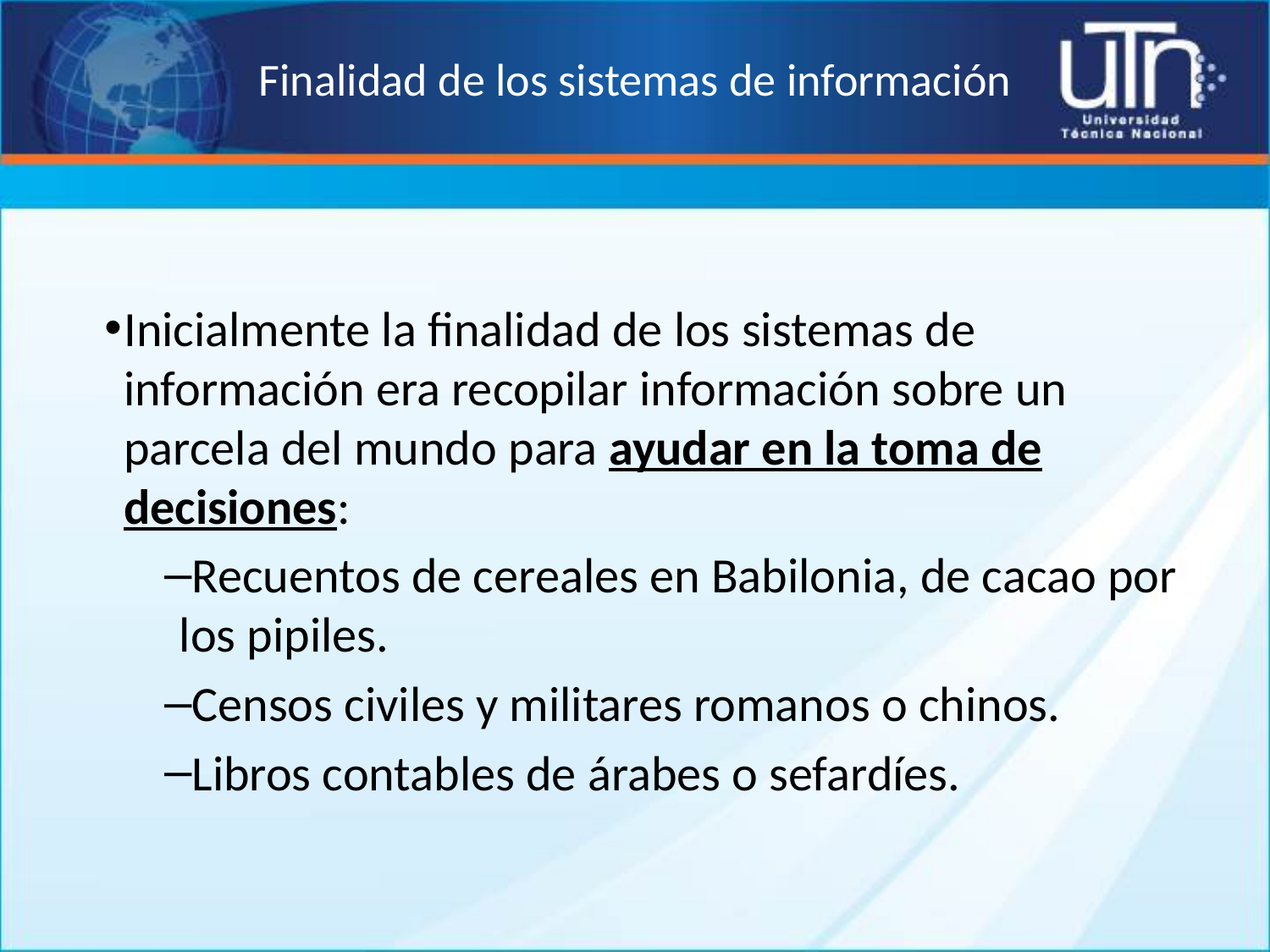

# Finalidad de los sistemas de información

Inicialmente la finalidad de los sistemas de información era recopilar información sobre un parcela del mundo para ayudar en la toma de decisiones:
Recuentos de cereales en Babilonia, de cacao por los pipiles.
Censos civiles y militares romanos o chinos.
Libros contables de árabes o sefardíes.